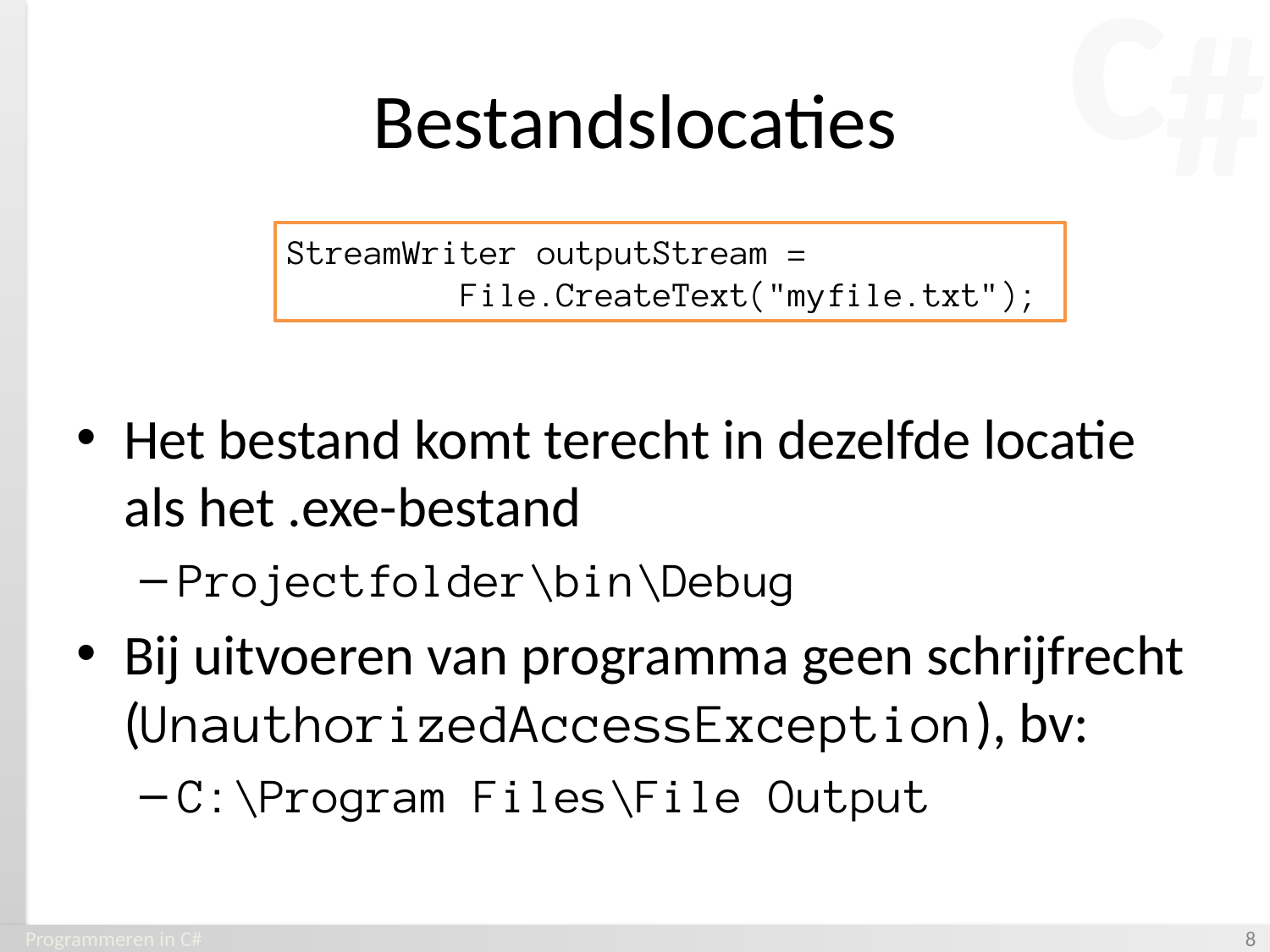

# Bestandslocaties
StreamWriter outputStream =
         File.CreateText("myfile.txt");
Het bestand komt terecht in dezelfde locatie als het .exe-bestand
Projectfolder\bin\Debug
Bij uitvoeren van programma geen schrijfrecht (UnauthorizedAccessException), bv:
C:\Program Files\File Output
Programmeren in C#
8